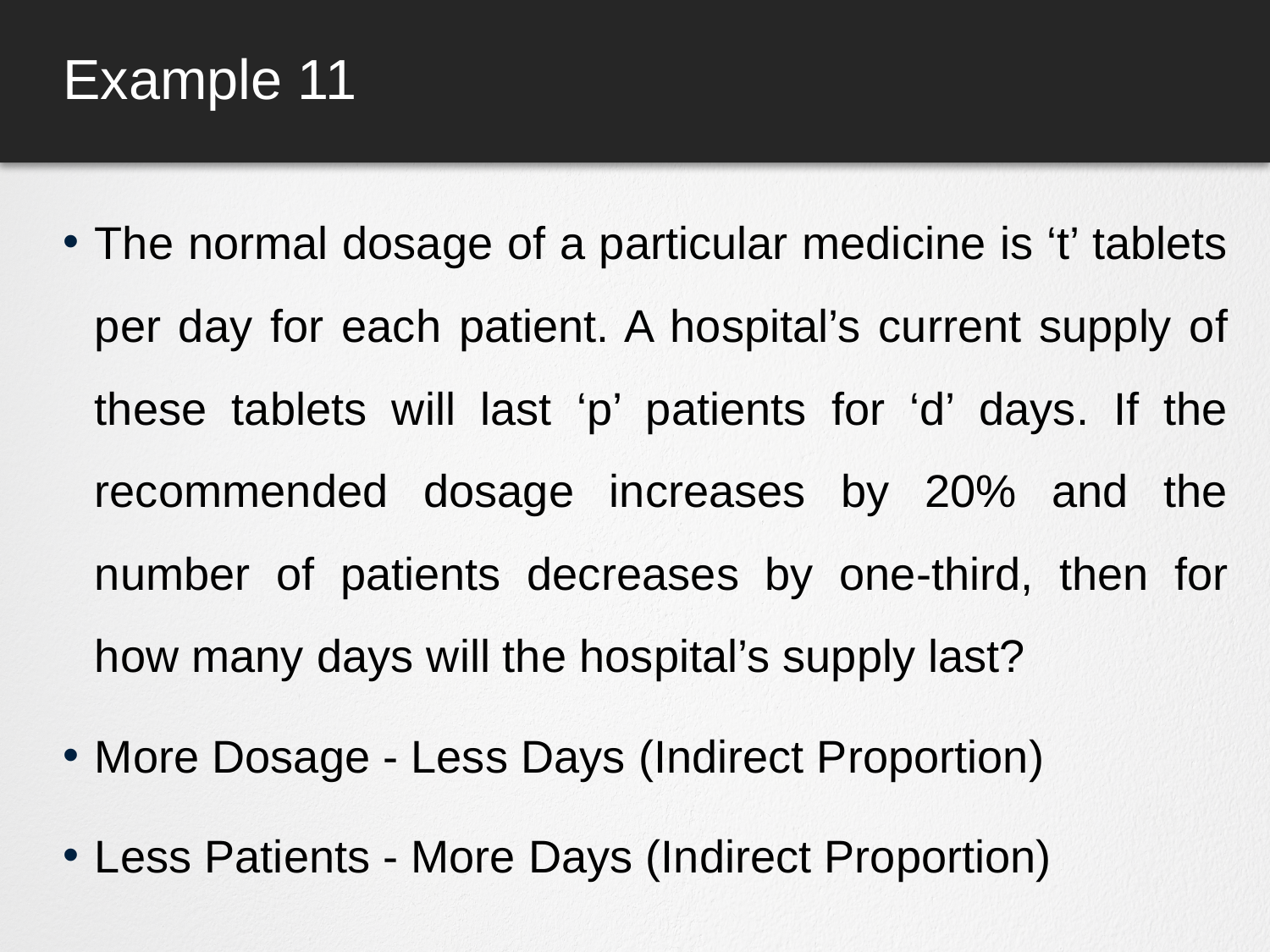

# Example 11
The normal dosage of a particular medicine is ‘t’ tablets per day for each patient. A hospital’s current supply of these tablets will last ‘p’ patients for ‘d’ days. If the recommended dosage increases by 20% and the number of patients decreases by one-third, then for how many days will the hospital’s supply last?
More Dosage - Less Days (Indirect Proportion)
Less Patients - More Days (Indirect Proportion)